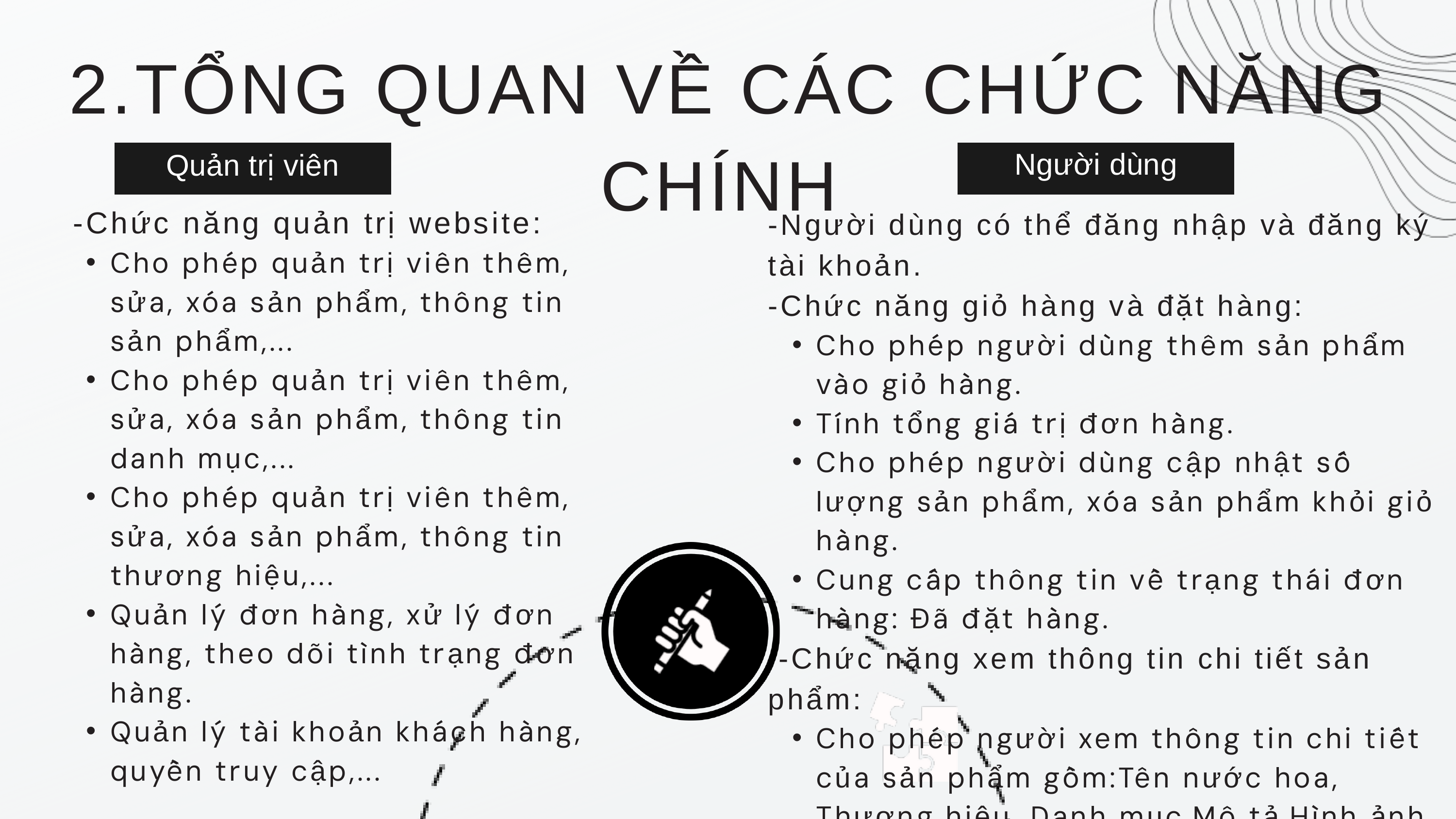

2.TỔNG QUAN VỀ CÁC CHỨC NĂNG CHÍNH

Quản trị viên

Người dùng
 -Chức năng quản trị website:
Cho phép quản trị viên thêm, sửa, xóa sản phẩm, thông tin sản phẩm,...
Cho phép quản trị viên thêm, sửa, xóa sản phẩm, thông tin danh mục,...
Cho phép quản trị viên thêm, sửa, xóa sản phẩm, thông tin thương hiệu,...
Quản lý đơn hàng, xử lý đơn hàng, theo dõi tình trạng đơn hàng.
Quản lý tài khoản khách hàng, quyền truy cập,...
-Người dùng có thể đăng nhập và đăng ký tài khoản.
-Chức năng giỏ hàng và đặt hàng:
Cho phép người dùng thêm sản phẩm vào giỏ hàng.
Tính tổng giá trị đơn hàng.
Cho phép người dùng cập nhật số lượng sản phẩm, xóa sản phẩm khỏi giỏ hàng.
Cung cấp thông tin về trạng thái đơn hàng: Đã đặt hàng.
 -Chức năng xem thông tin chi tiết sản phẩm:
Cho phép người xem thông tin chi tiết của sản phẩm gồm:Tên nước hoa, Thương hiệu, Danh mục,Mô tả,Hình ảnh